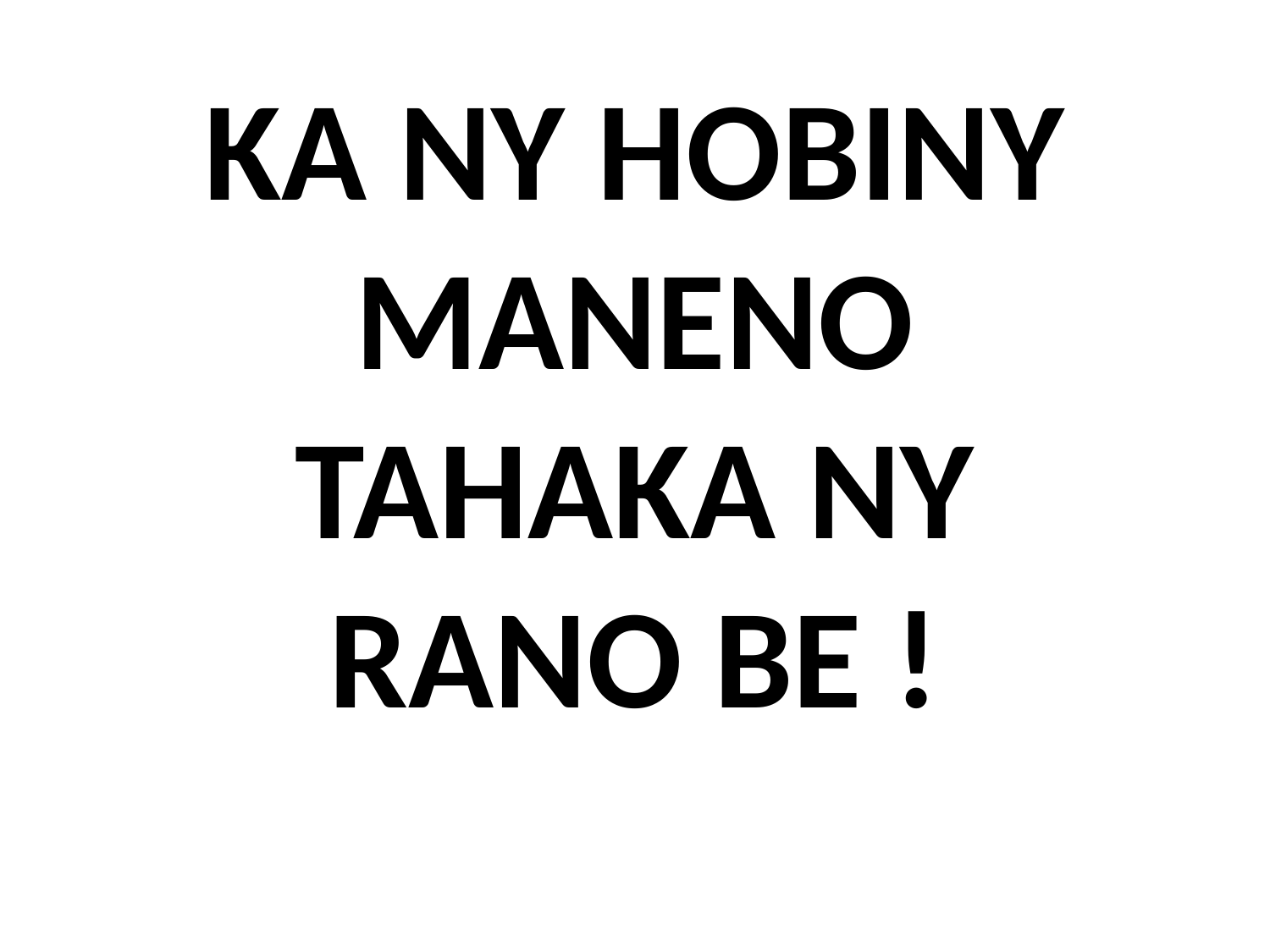

# KA NY HOBINY MANENO TAHAKA NY RANO BE !